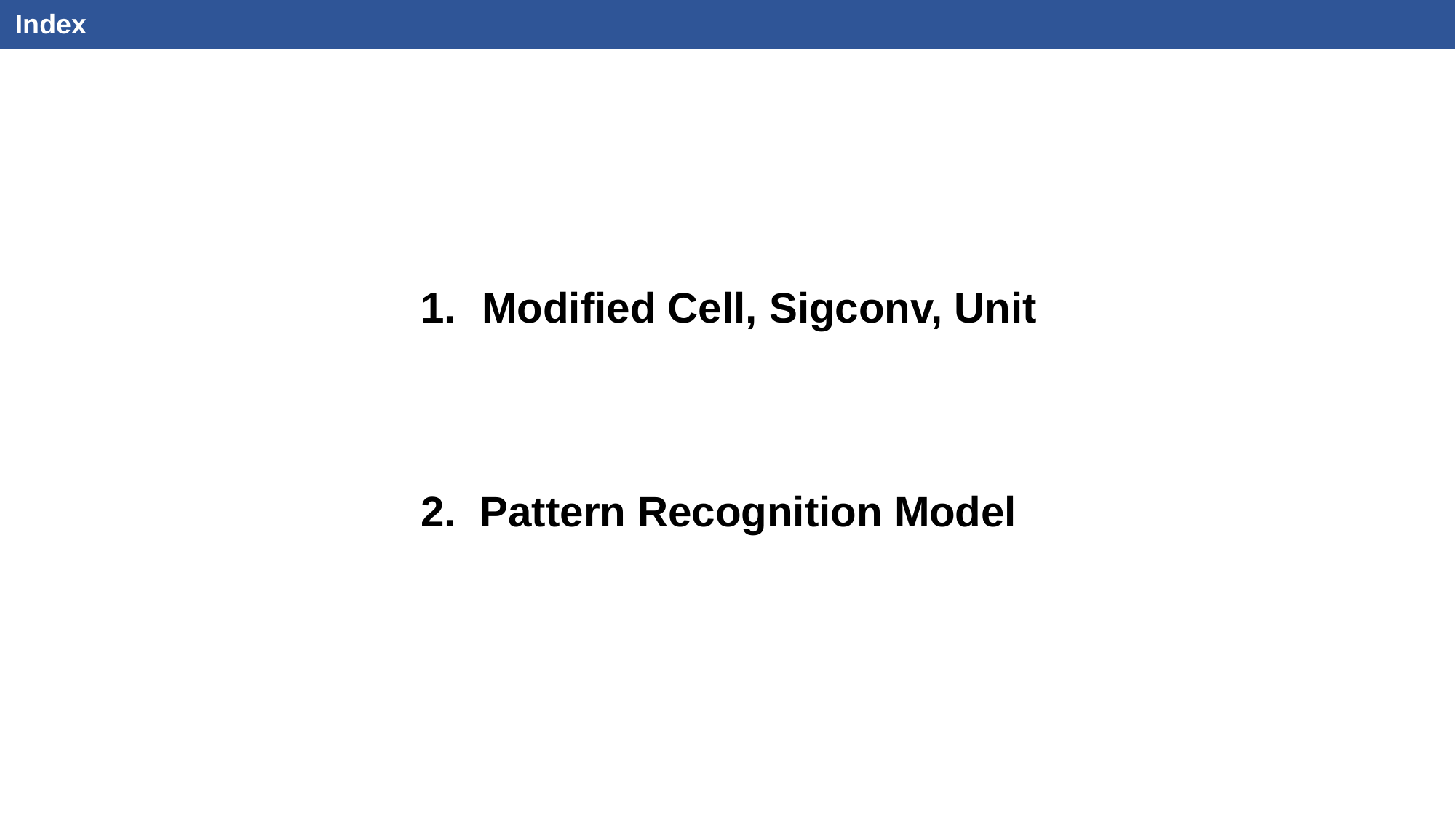

Index
Modified Cell, Sigconv, Unit

2.  Pattern Recognition Model